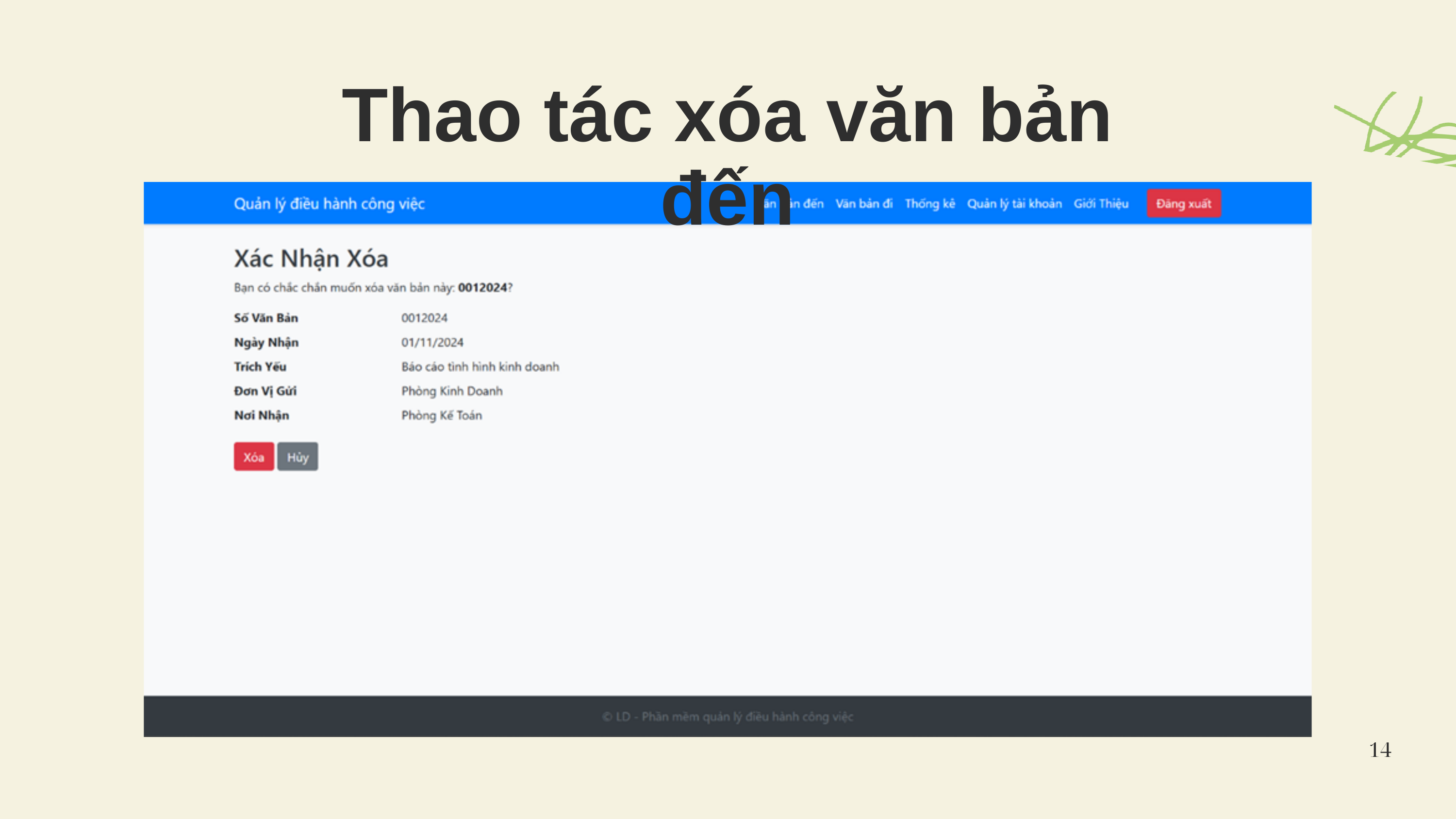

Thao tác xóa văn bản đến

14